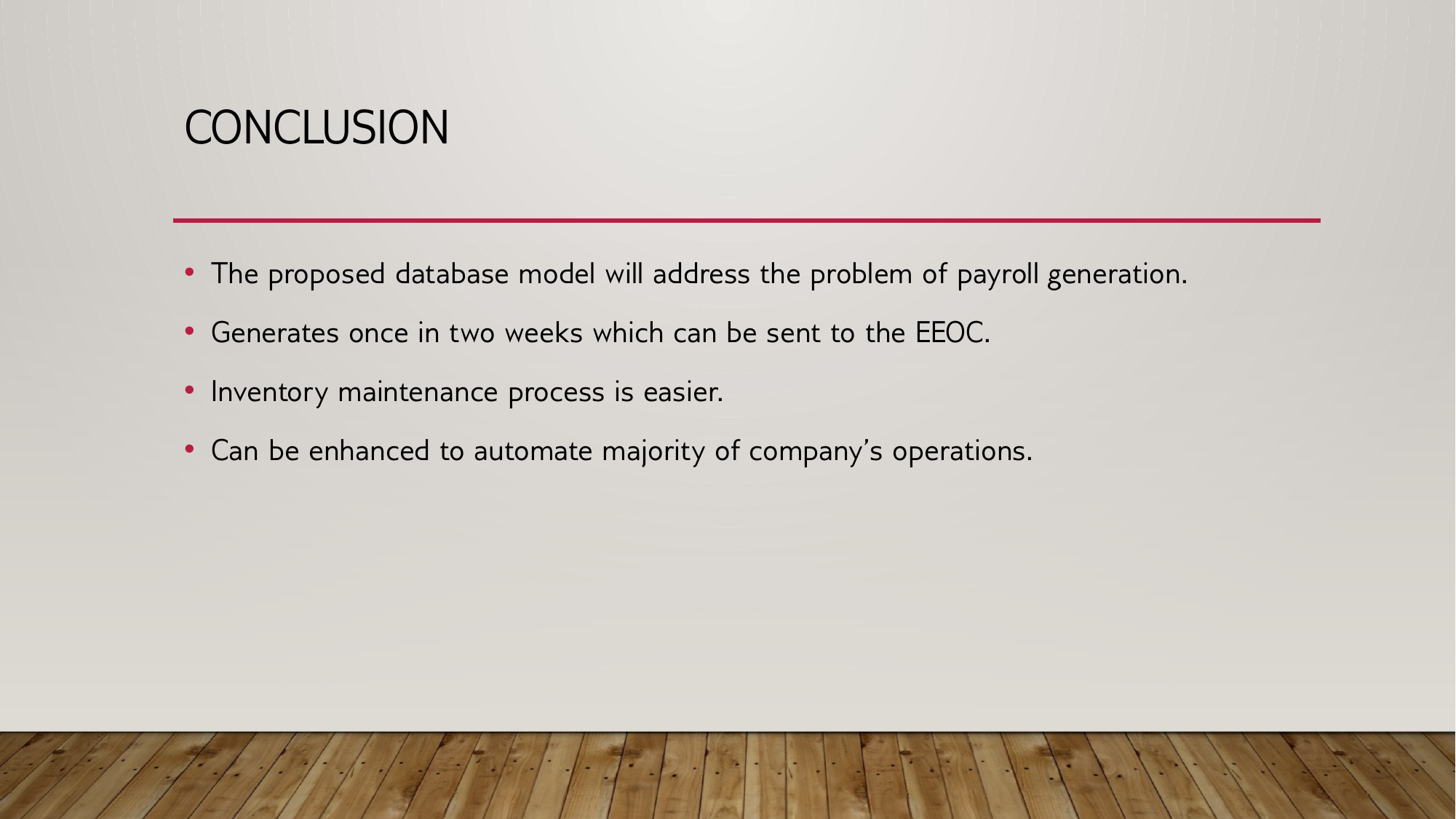

# conclusion
The proposed database model will address the problem of payroll generation.
Generates once in two weeks which can be sent to the EEOC.
Inventory maintenance process is easier.
Can be enhanced to automate majority of company’s operations.